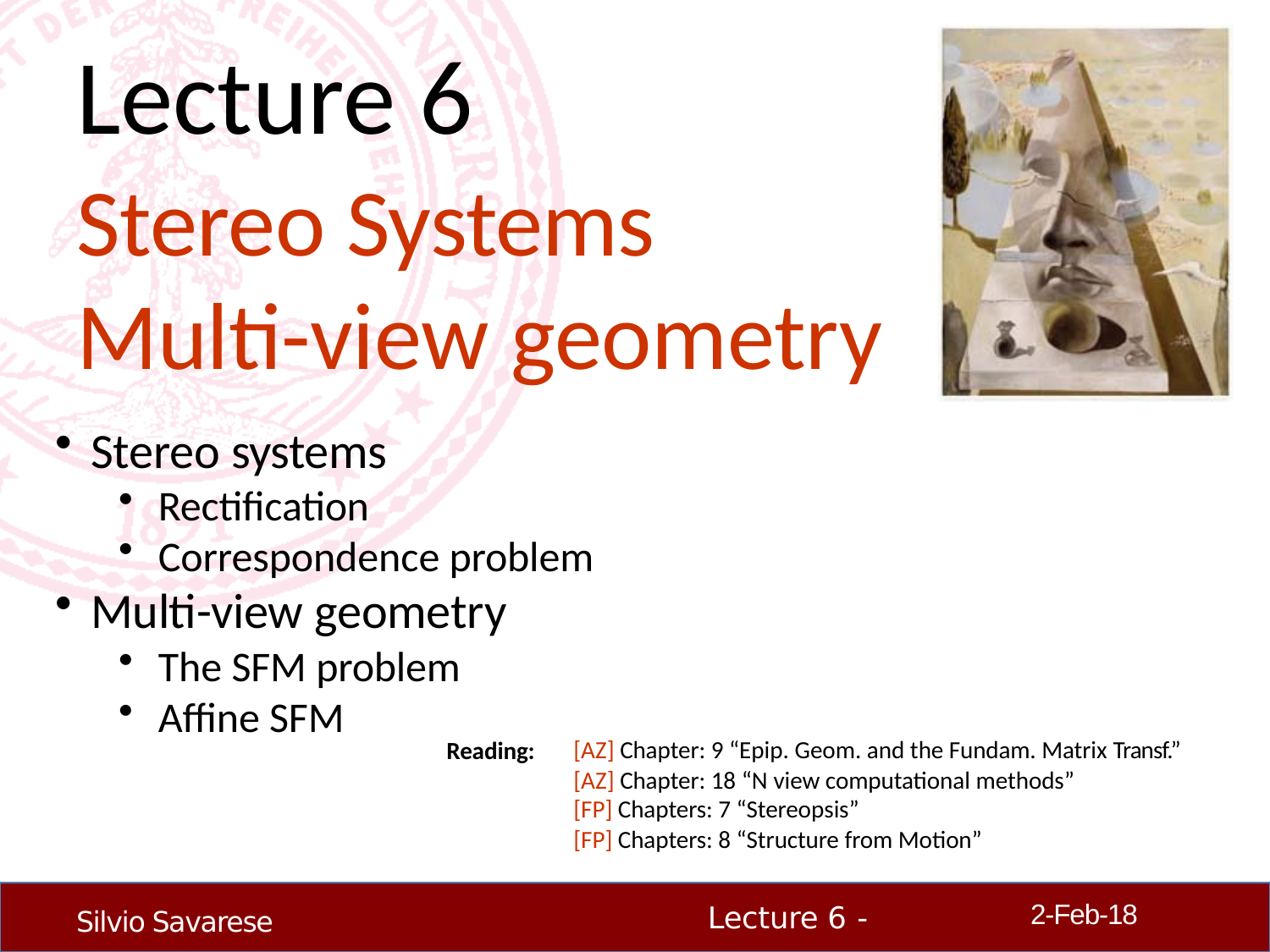

# Lecture 6
Stereo Systems  Multi-view geometry
Stereo systems
Rectification
Correspondence problem
Multi-view geometry
The SFM problem
Affine SFM
Reading:
[AZ] Chapter: 9 “Epip. Geom. and the Fundam. Matrix Transf.”  [AZ] Chapter: 18 “N view computational methods”
[FP] Chapters: 7 “Stereopsis”
[FP] Chapters: 8 “Structure from Motion”

2-Feb-18
Lecture 6 -
Silvio Savarese